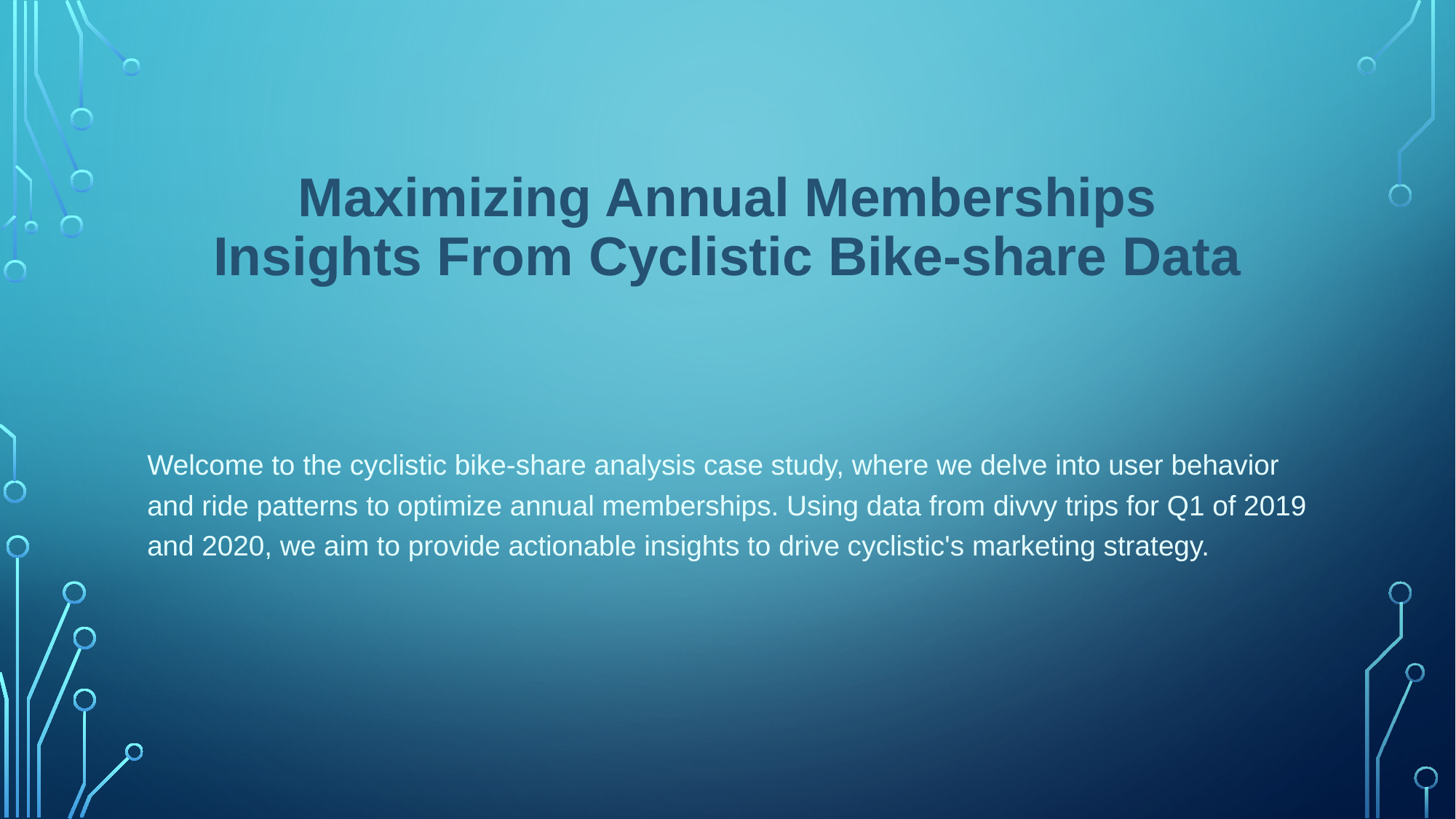

# Maximizing Annual Memberships Insights From Cyclistic Bike-share Data
Welcome to the cyclistic bike-share analysis case study, where we delve into user behavior and ride patterns to optimize annual memberships. Using data from divvy trips for Q1 of 2019 and 2020, we aim to provide actionable insights to drive cyclistic's marketing strategy.